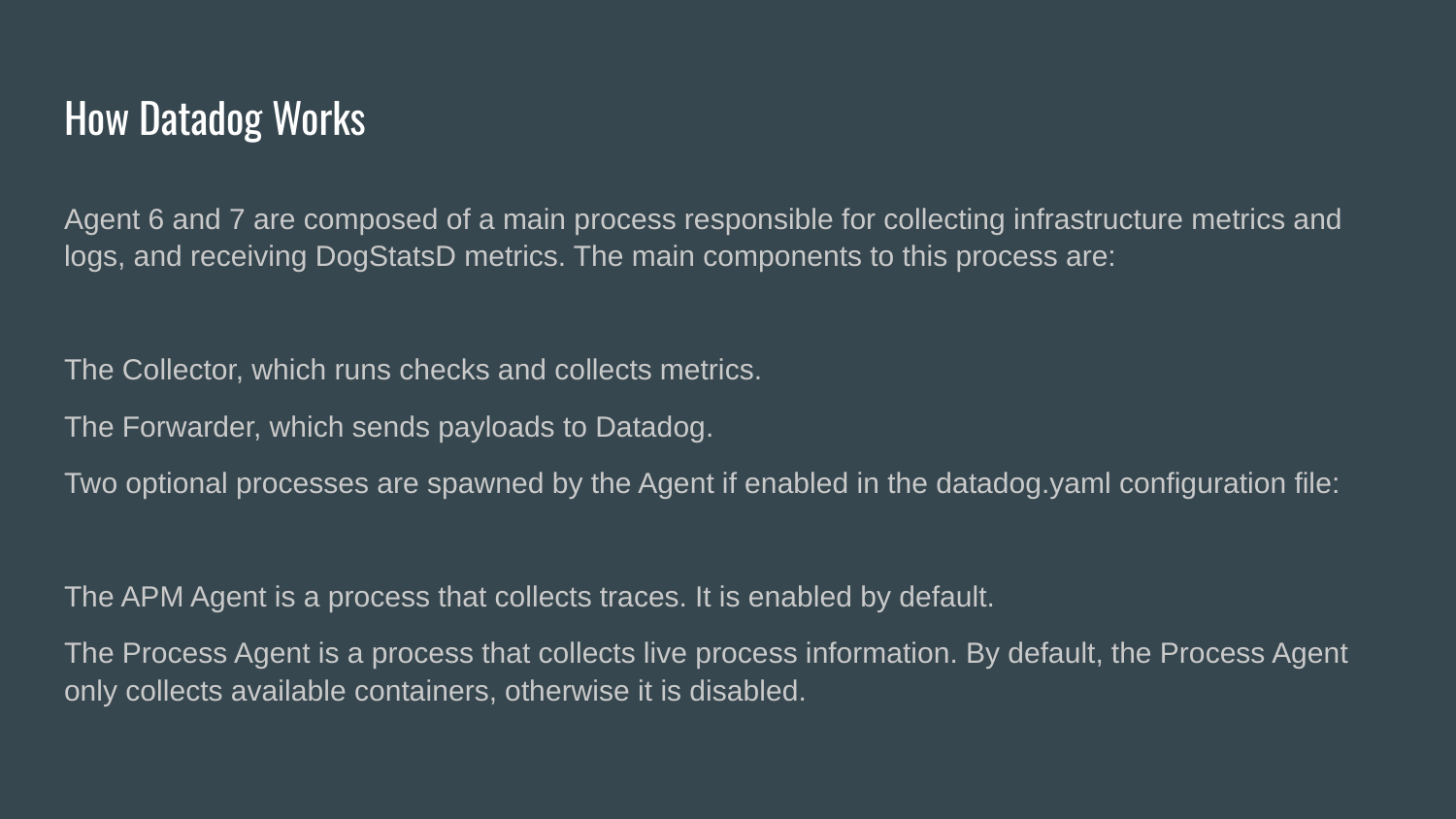

# How Datadog Works
Agent 6 and 7 are composed of a main process responsible for collecting infrastructure metrics and logs, and receiving DogStatsD metrics. The main components to this process are:

The Collector, which runs checks and collects metrics.
The Forwarder, which sends payloads to Datadog.
Two optional processes are spawned by the Agent if enabled in the datadog.yaml configuration file:

The APM Agent is a process that collects traces. It is enabled by default.
The Process Agent is a process that collects live process information. By default, the Process Agent only collects available containers, otherwise it is disabled.